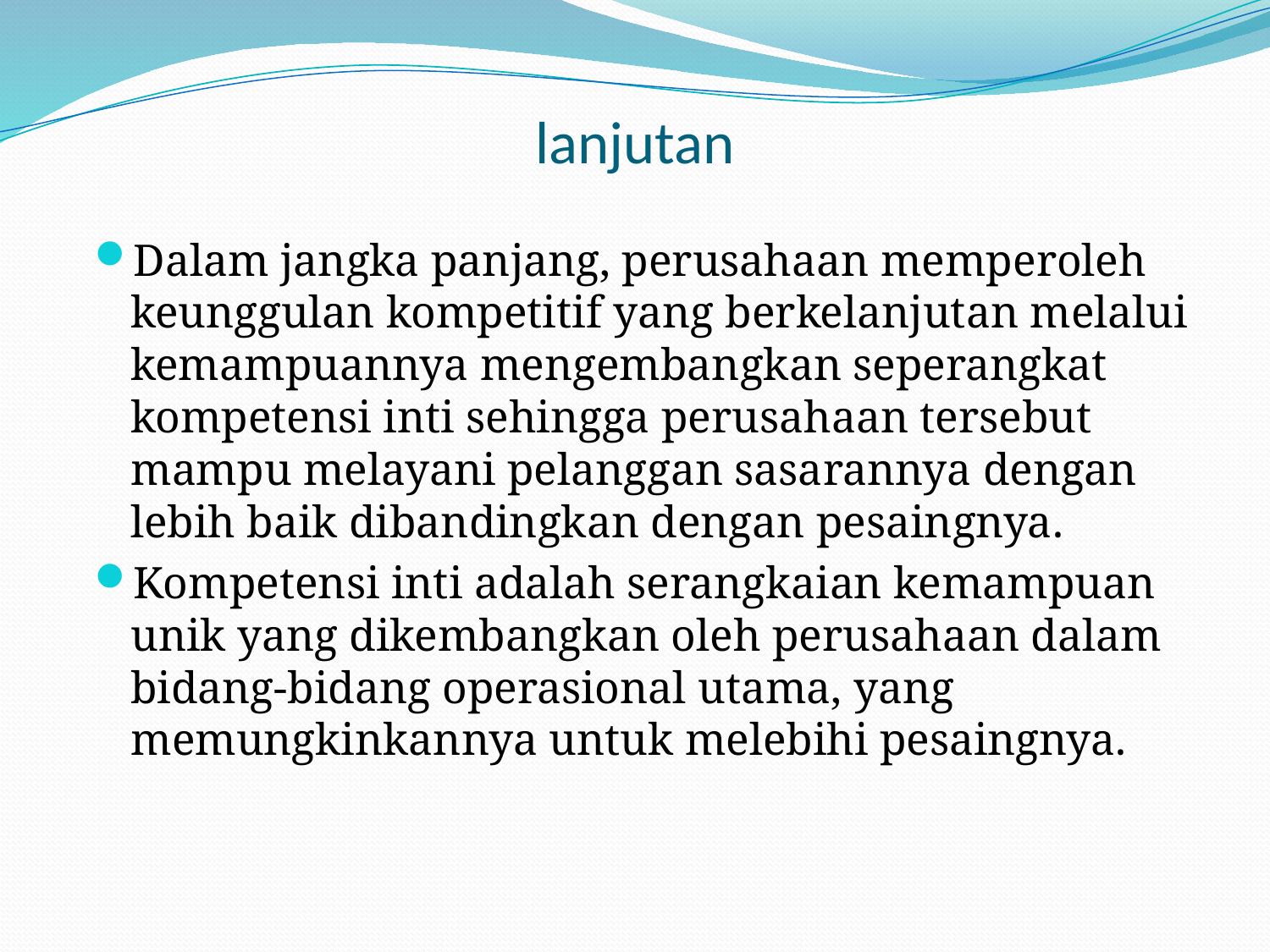

# lanjutan
Dalam jangka panjang, perusahaan memperoleh keunggulan kompetitif yang berkelanjutan melalui kemampuannya mengembangkan seperangkat kompetensi inti sehingga perusahaan tersebut mampu melayani pelanggan sasarannya dengan lebih baik dibandingkan dengan pesaingnya.
Kompetensi inti adalah serangkaian kemampuan unik yang dikembangkan oleh perusahaan dalam bidang-bidang operasional utama, yang memungkinkannya untuk melebihi pesaingnya.